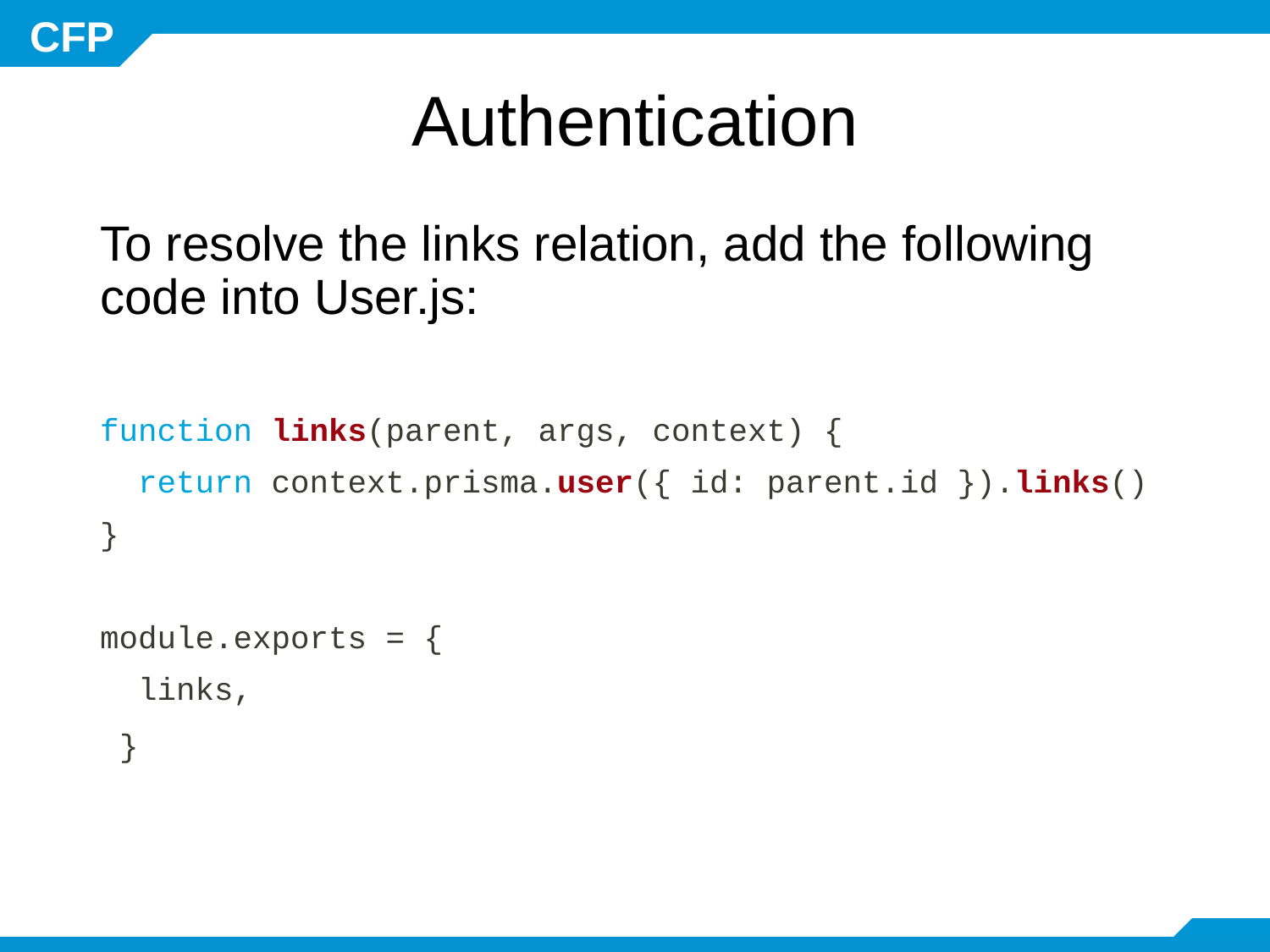

# Authentication
To resolve the links relation, add the following code into User.js:

function links(parent, args, context) {
  return context.prisma.user({ id: parent.id }).links()
}

module.exports = {
  links,
}